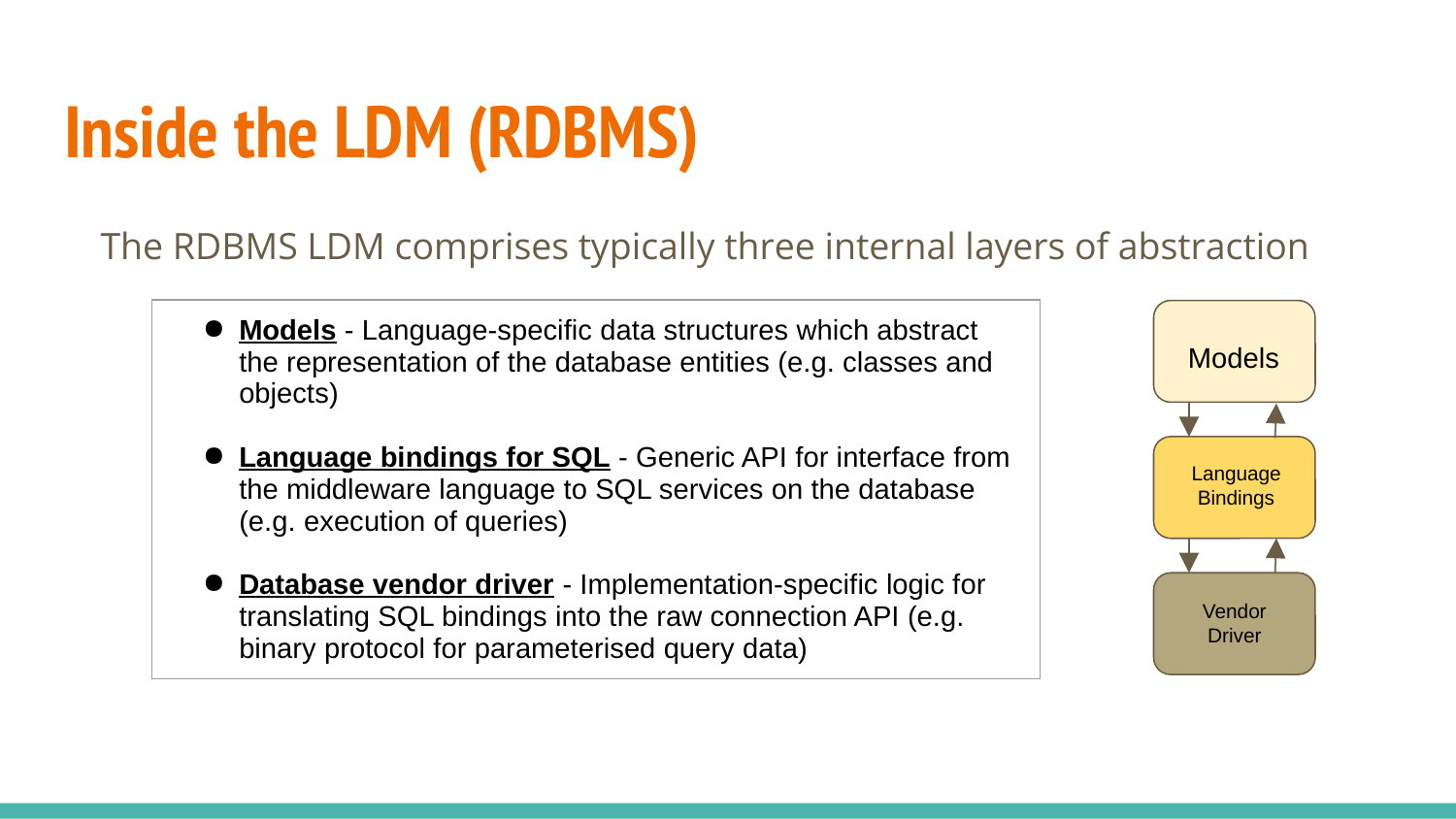

# Inside the LDM (RDBMS)
The RDBMS LDM comprises typically three internal layers of abstraction

| Models - Language-specific data structures which abstract the representation of the database entities (e.g. classes and objects) Language bindings for SQL - Generic API for interface from the middleware language to SQL services on the database (e.g. execution of queries) Database vendor driver - Implementation-specific logic for translating SQL bindings into the raw connection API (e.g. binary protocol for parameterised query data) |
| --- |

Models

Language Bindings

Vendor Driver